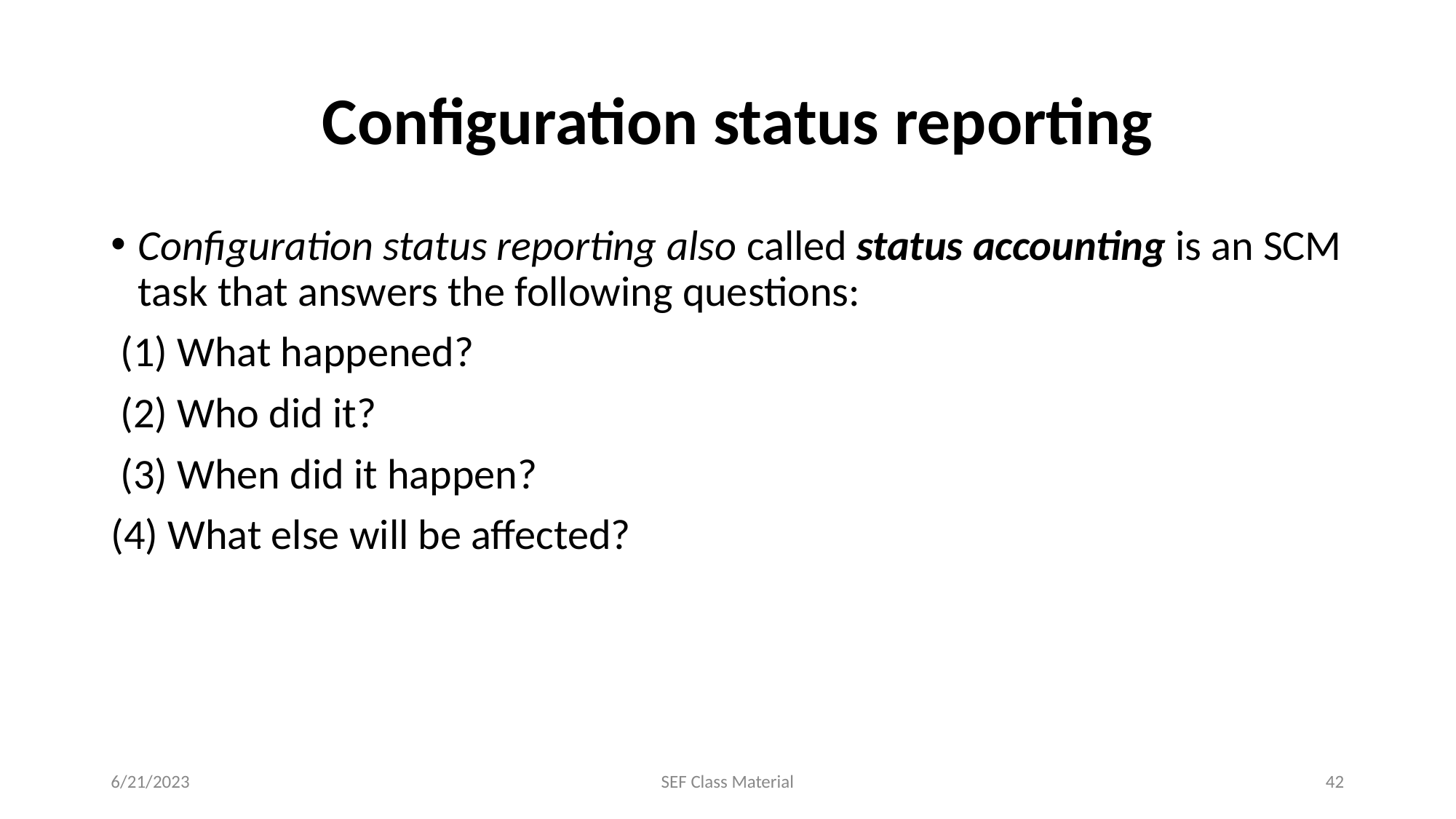

# Configuration status reporting
Configuration status reporting also called status accounting is an SCM task that answers the following questions:
 (1) What happened?
 (2) Who did it?
 (3) When did it happen?
(4) What else will be affected?

6/21/2023
SEF Class Material
42